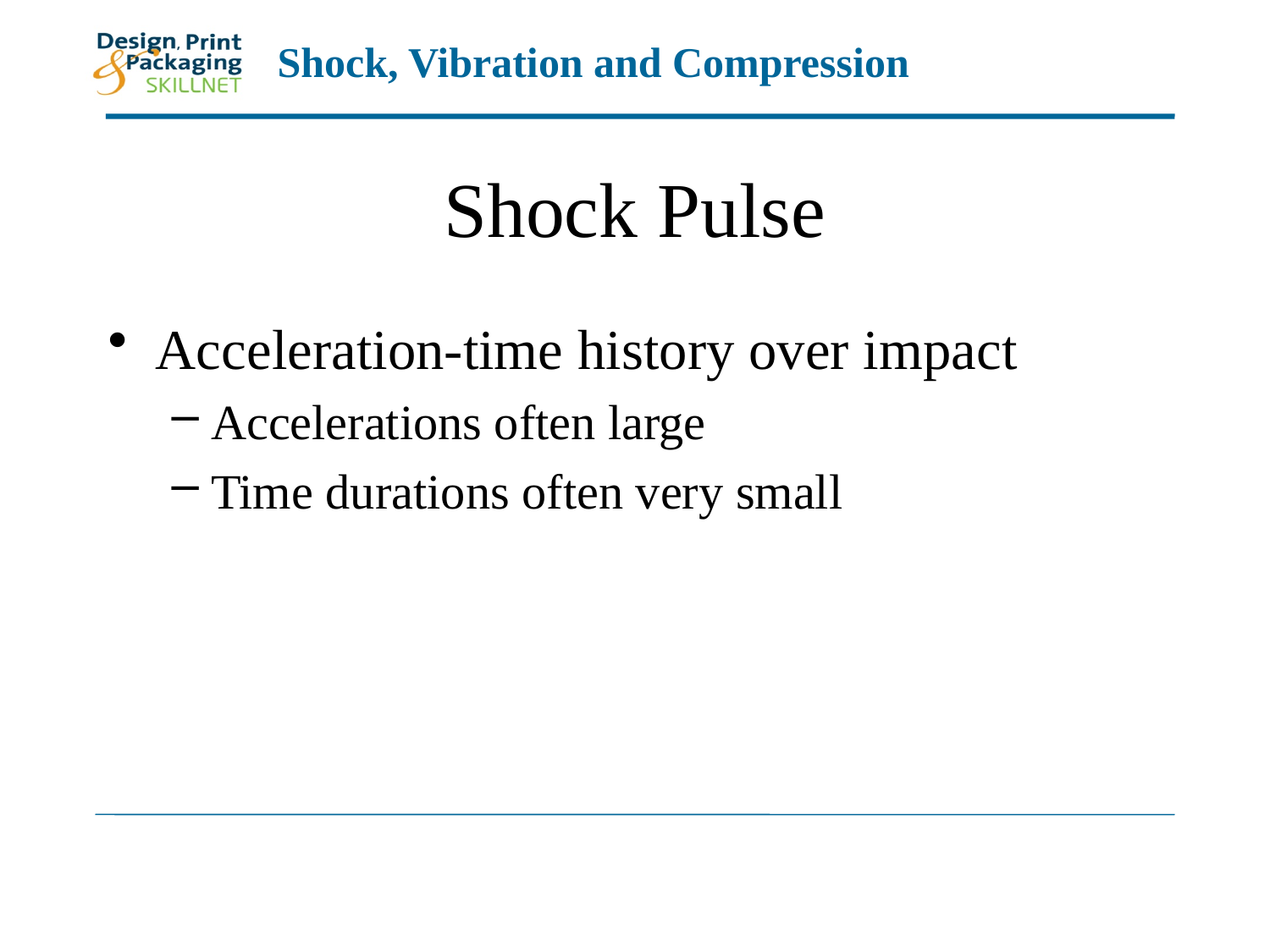

# Shock Pulse
Acceleration-time history over impact
Accelerations often large
Time durations often very small